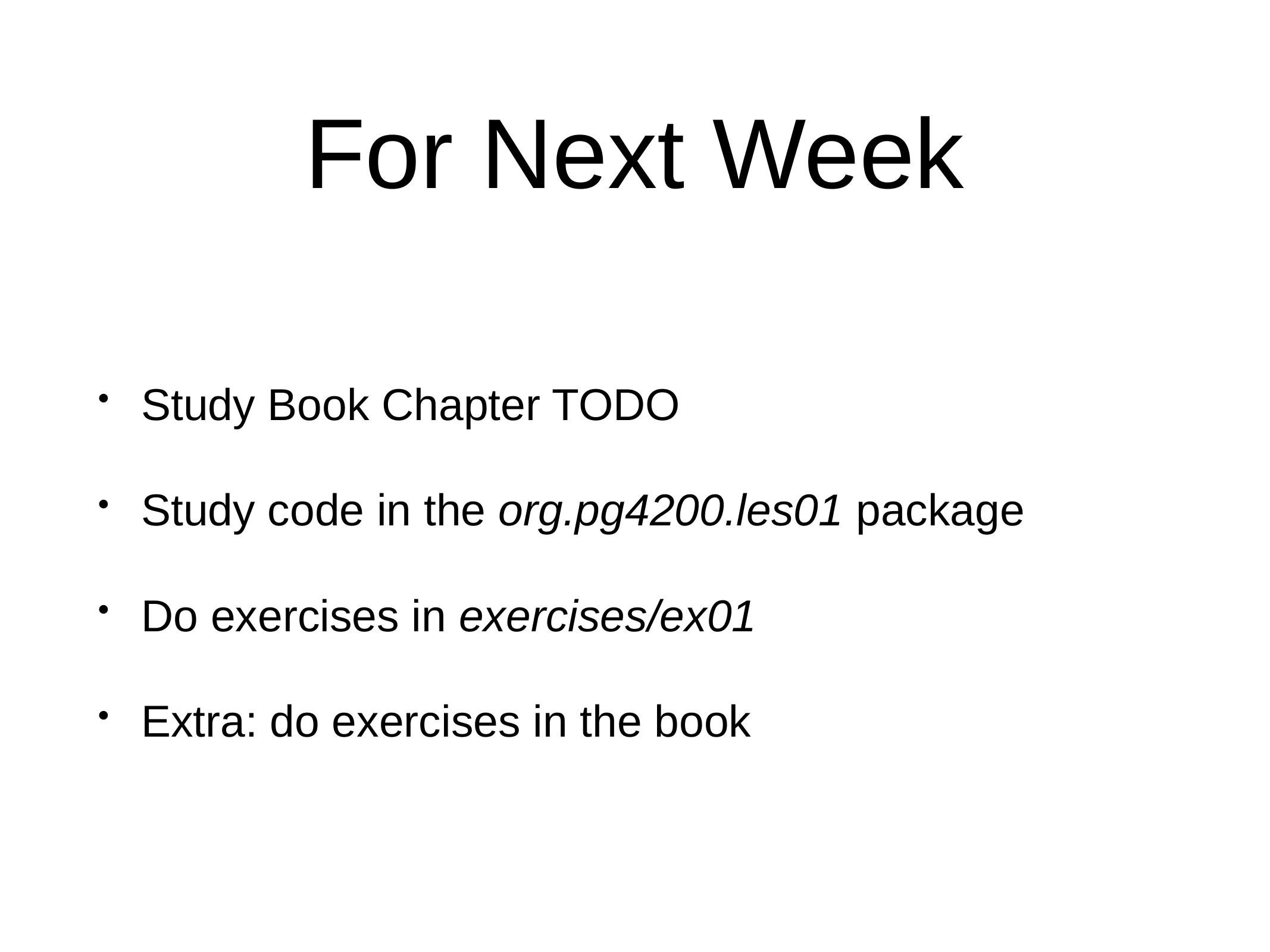

# For Next Week
Study Book Chapter TODO
Study code in the org.pg4200.les01 package
Do exercises in exercises/ex01
Extra: do exercises in the book